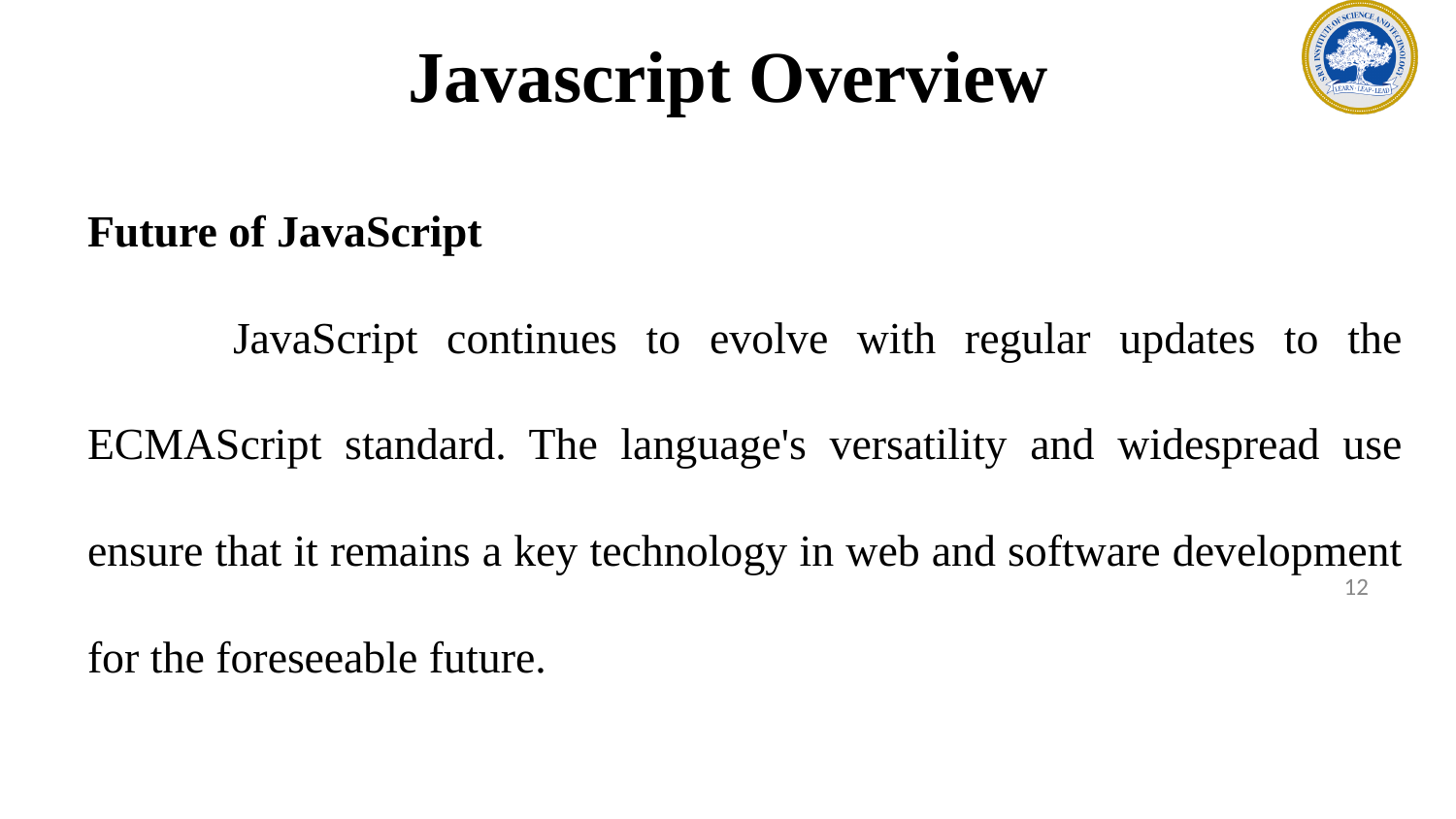

# Javascript Overview
Future of JavaScript
	JavaScript continues to evolve with regular updates to the ECMAScript standard. The language's versatility and widespread use ensure that it remains a key technology in web and software development for the foreseeable future.
12